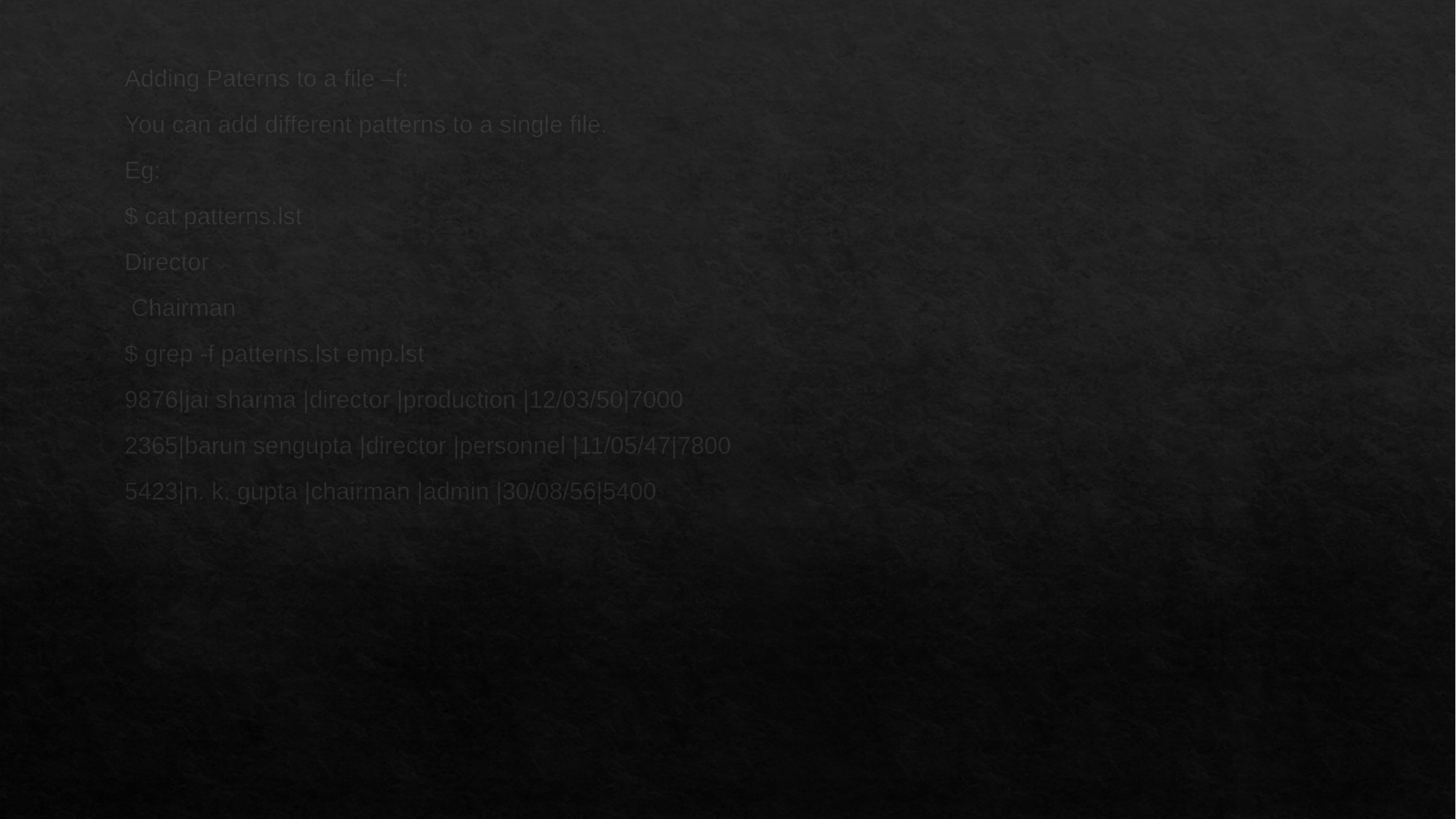

Adding Paterns to a file –f:
You can add different patterns to a single file.
Eg:
$ cat patterns.lst
Director
 Chairman
$ grep -f patterns.lst emp.lst
9876|jai sharma |director |production |12/03/50|7000
2365|barun sengupta |director |personnel |11/05/47|7800
5423|n. k. gupta |chairman |admin |30/08/56|5400